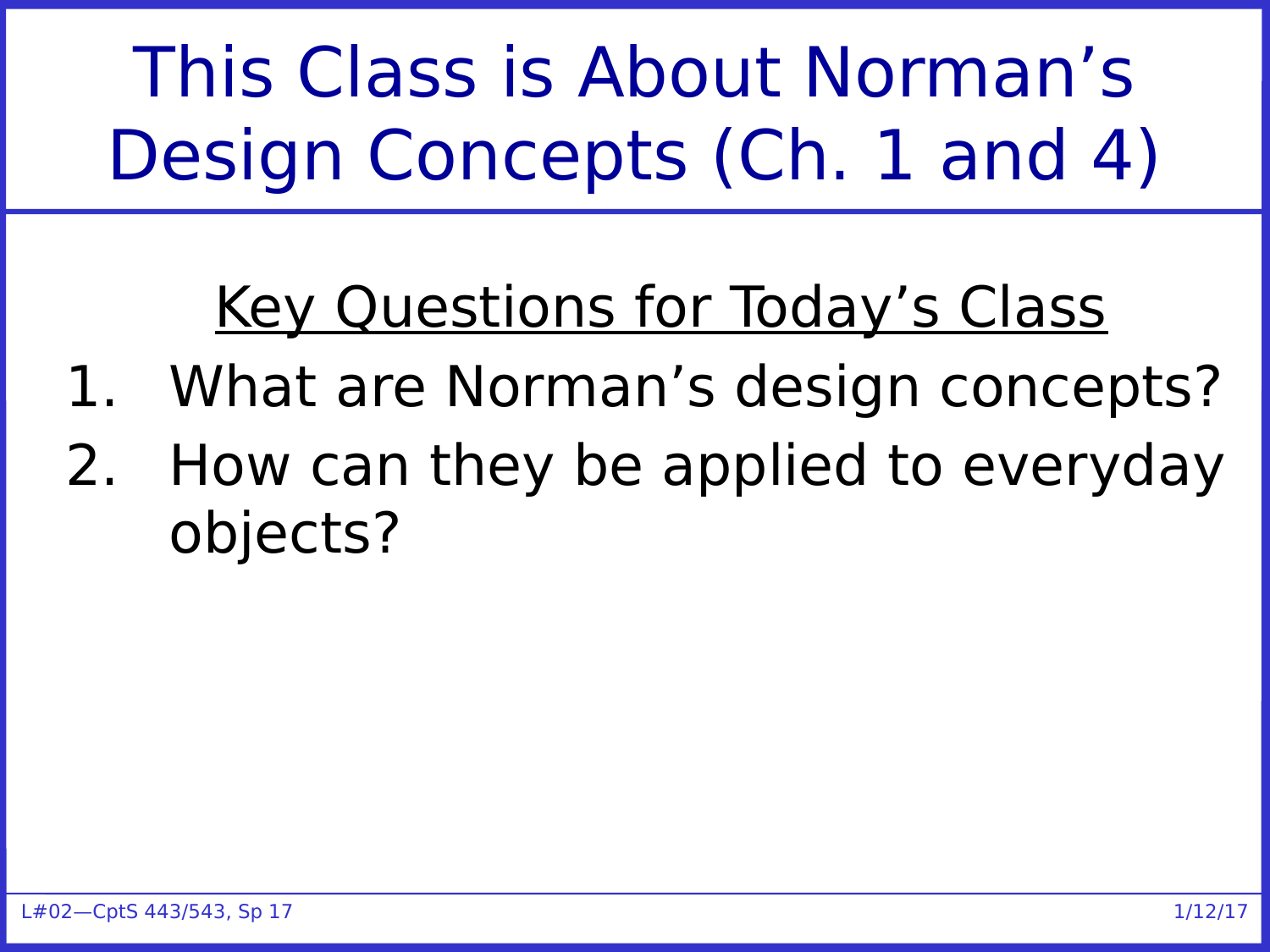

# This Class is About Norman’s Design Concepts (Ch. 1 and 4)
Key Questions for Today’s Class
What are Norman’s design concepts?
How can they be applied to everyday objects?